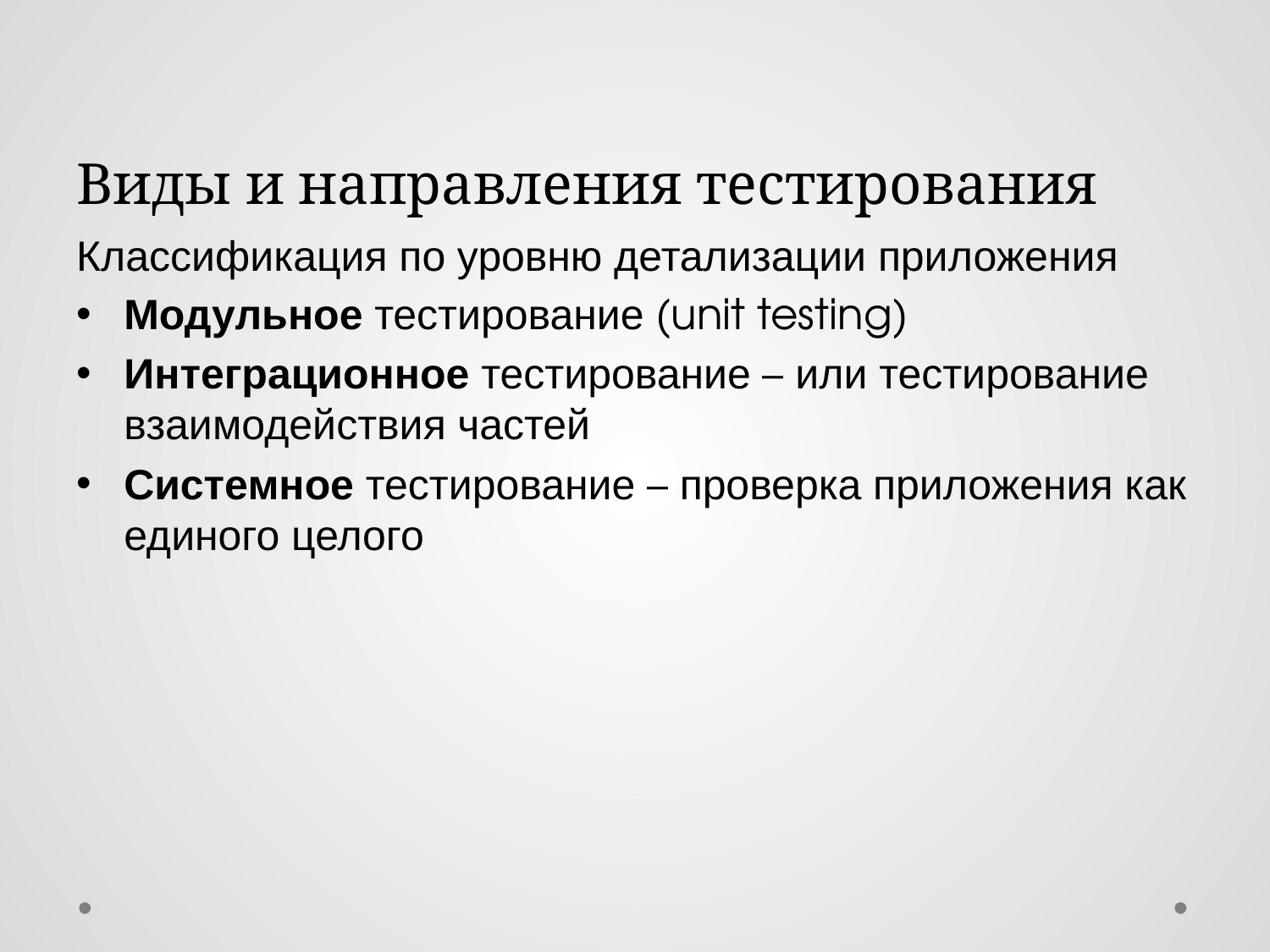

# Виды и направления тестирования
Классификация по уровню детализации приложения
Модульное тестирование (unit testing)
Интеграционное тестирование – или тестирование взаимодействия частей
Системное тестирование – проверка приложения как единого целого